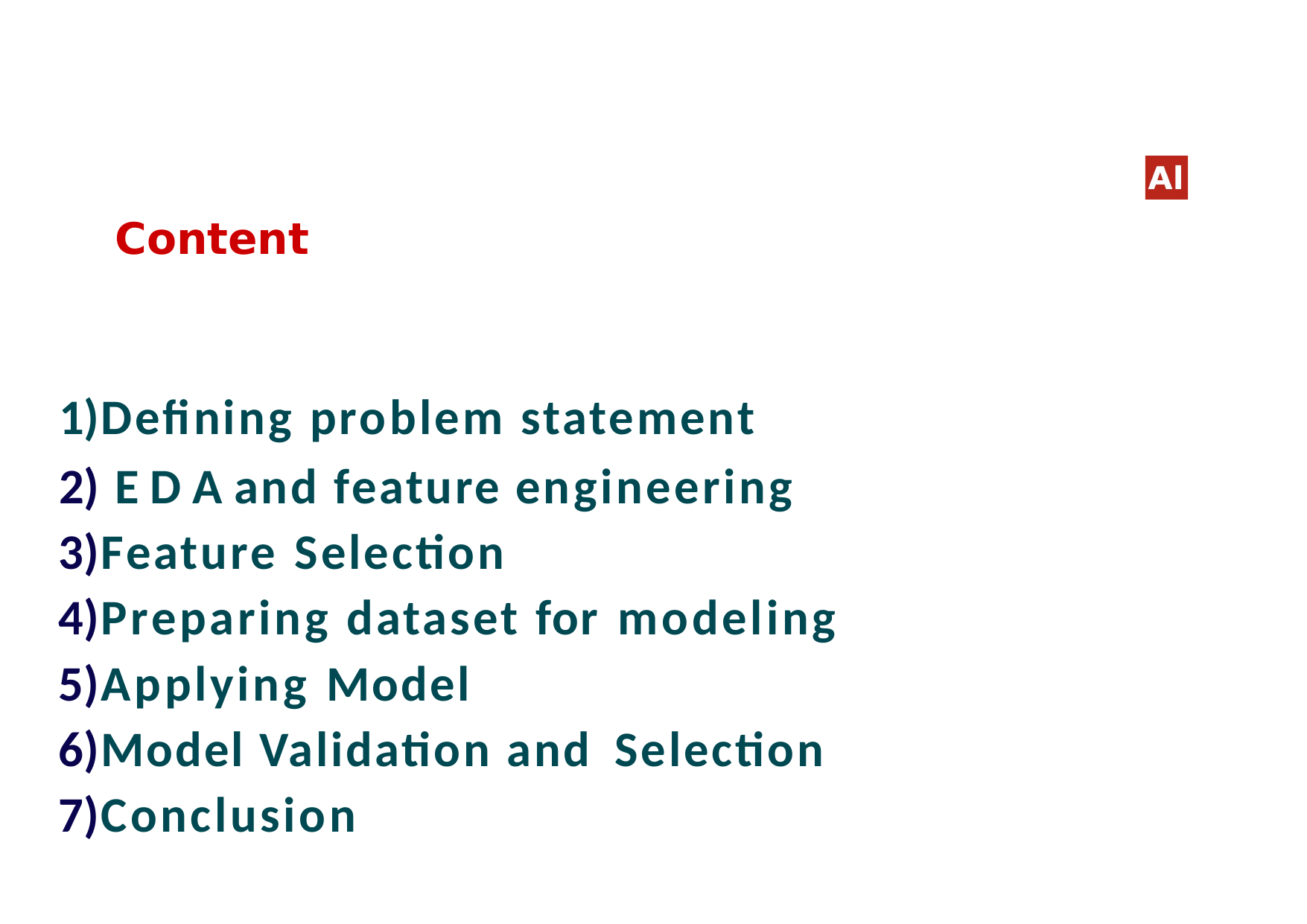

# Content

Defining problem statement
 E D A and feature engineering
Feature Selection
Preparing dataset for modeling
Applying Model
Model Validation and Selection
Conclusion